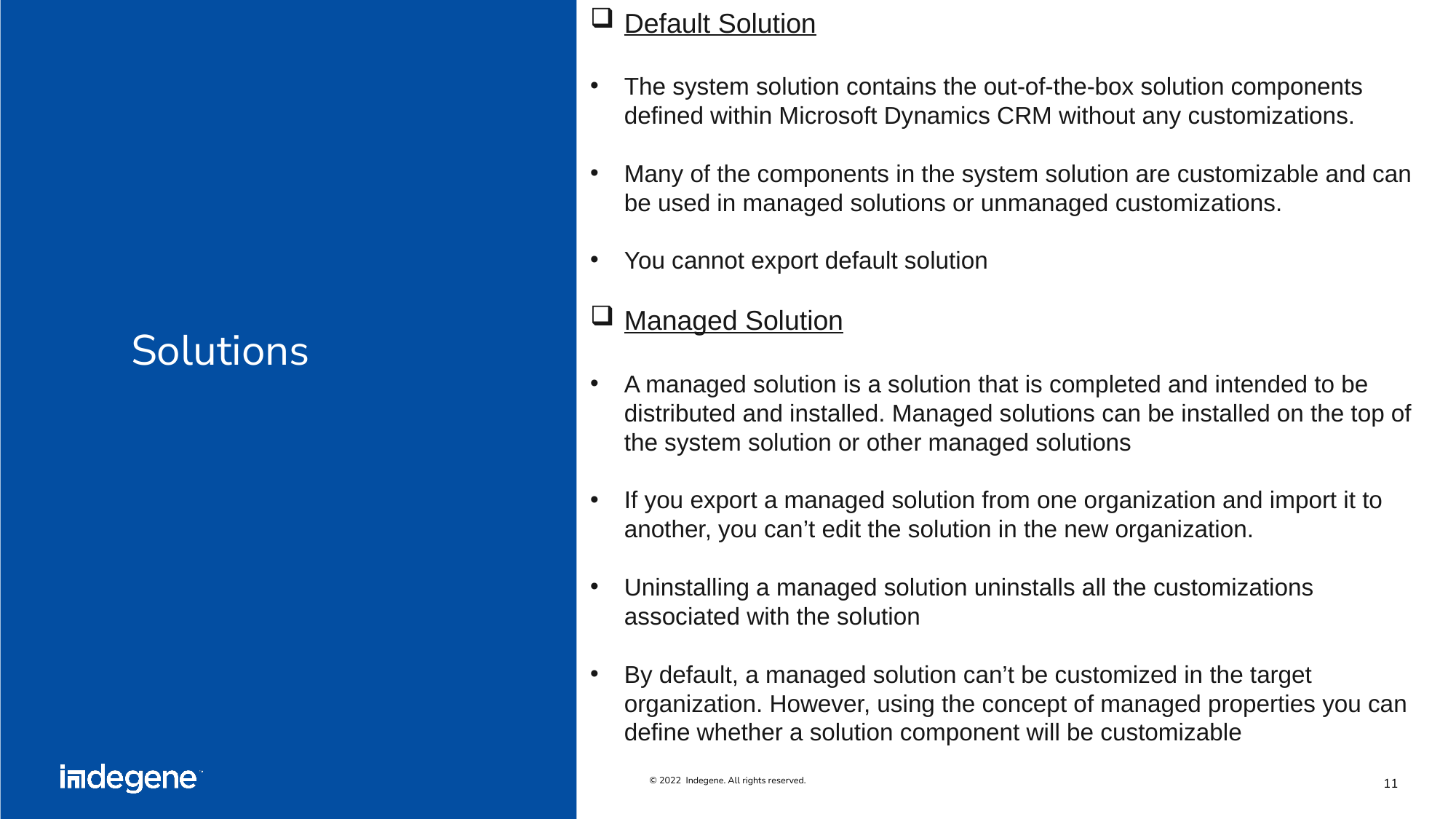

Default Solution

The system solution contains the out-of-the-box solution components defined within Microsoft Dynamics CRM without any customizations.

Many of the components in the system solution are customizable and can be used in managed solutions or unmanaged customizations.

You cannot export default solution

Managed Solution

A managed solution is a solution that is completed and intended to be distributed and installed. Managed solutions can be installed on the top of the system solution or other managed solutions

If you export a managed solution from one organization and import it to another, you can’t edit the solution in the new organization.

Uninstalling a managed solution uninstalls all the customizations associated with the solution

By default, a managed solution can’t be customized in the target organization. However, using the concept of managed properties you can define whether a solution component will be customizable

# Solutions
© 2022  Indegene. All rights reserved.
11